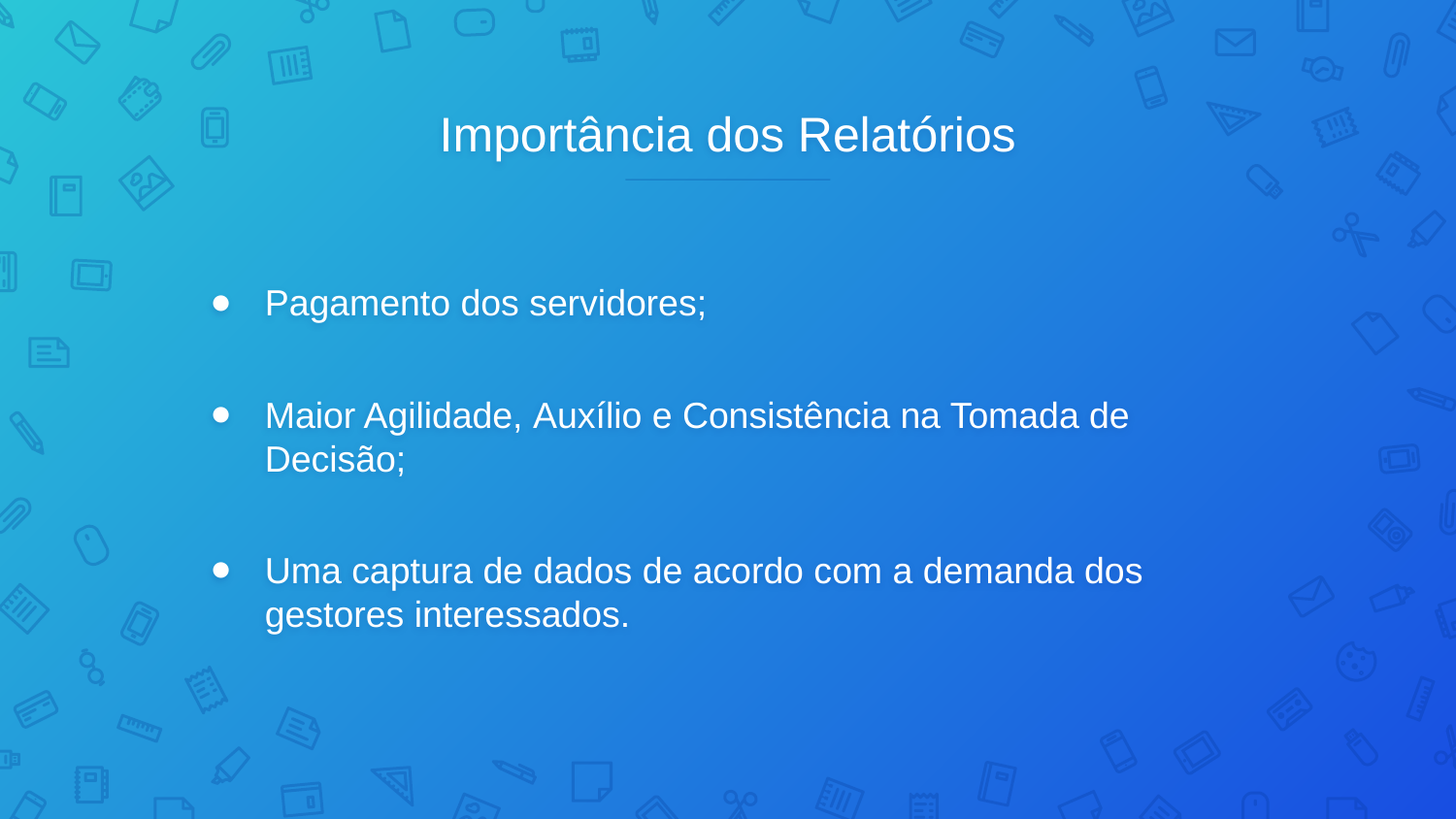

# Importância dos Relatórios

Pagamento dos servidores;

Maior Agilidade, Auxílio e Consistência na Tomada de Decisão;

Uma captura de dados de acordo com a demanda dos gestores interessados.